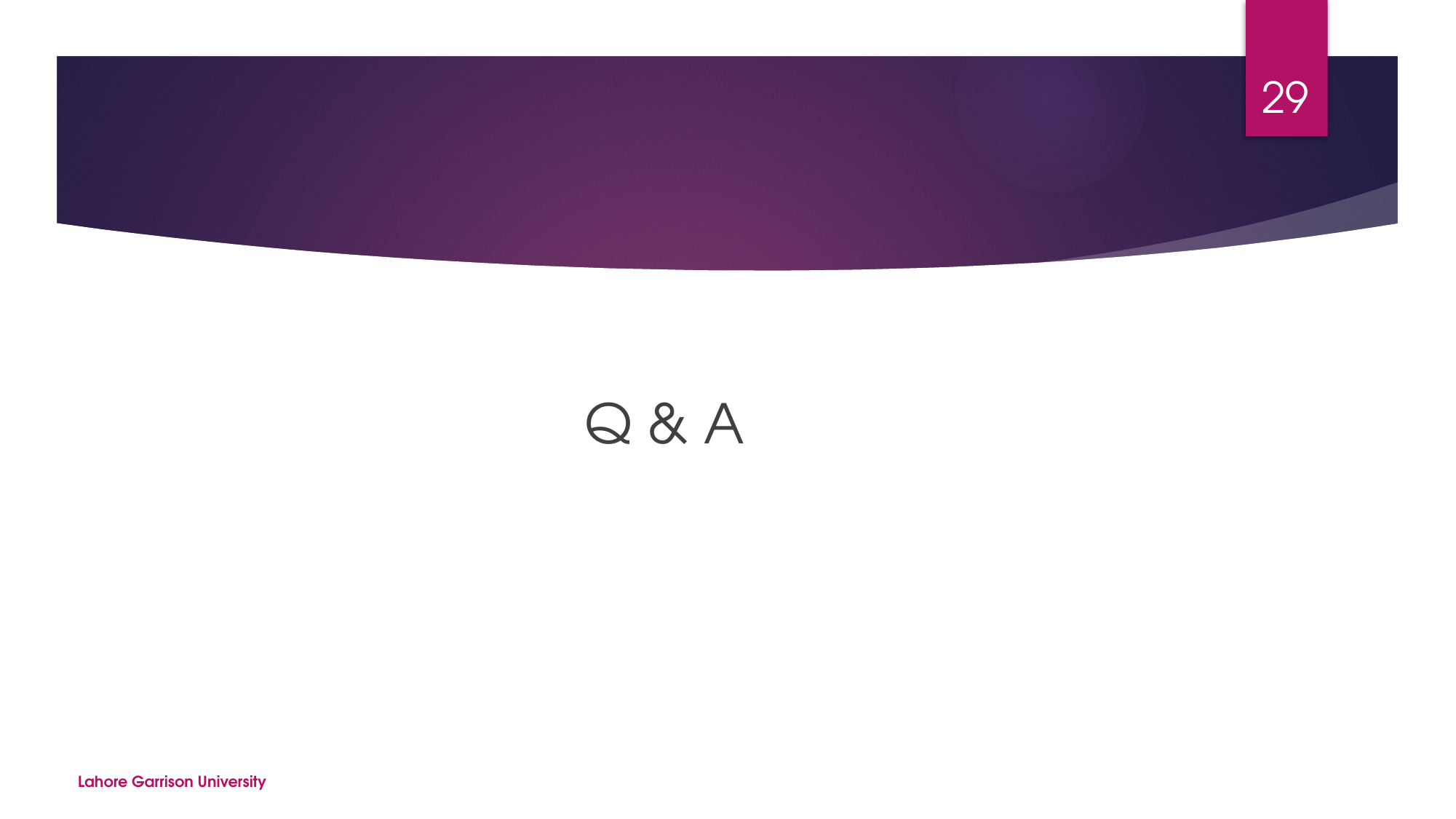

29

Q & A
Lahore Garrison University